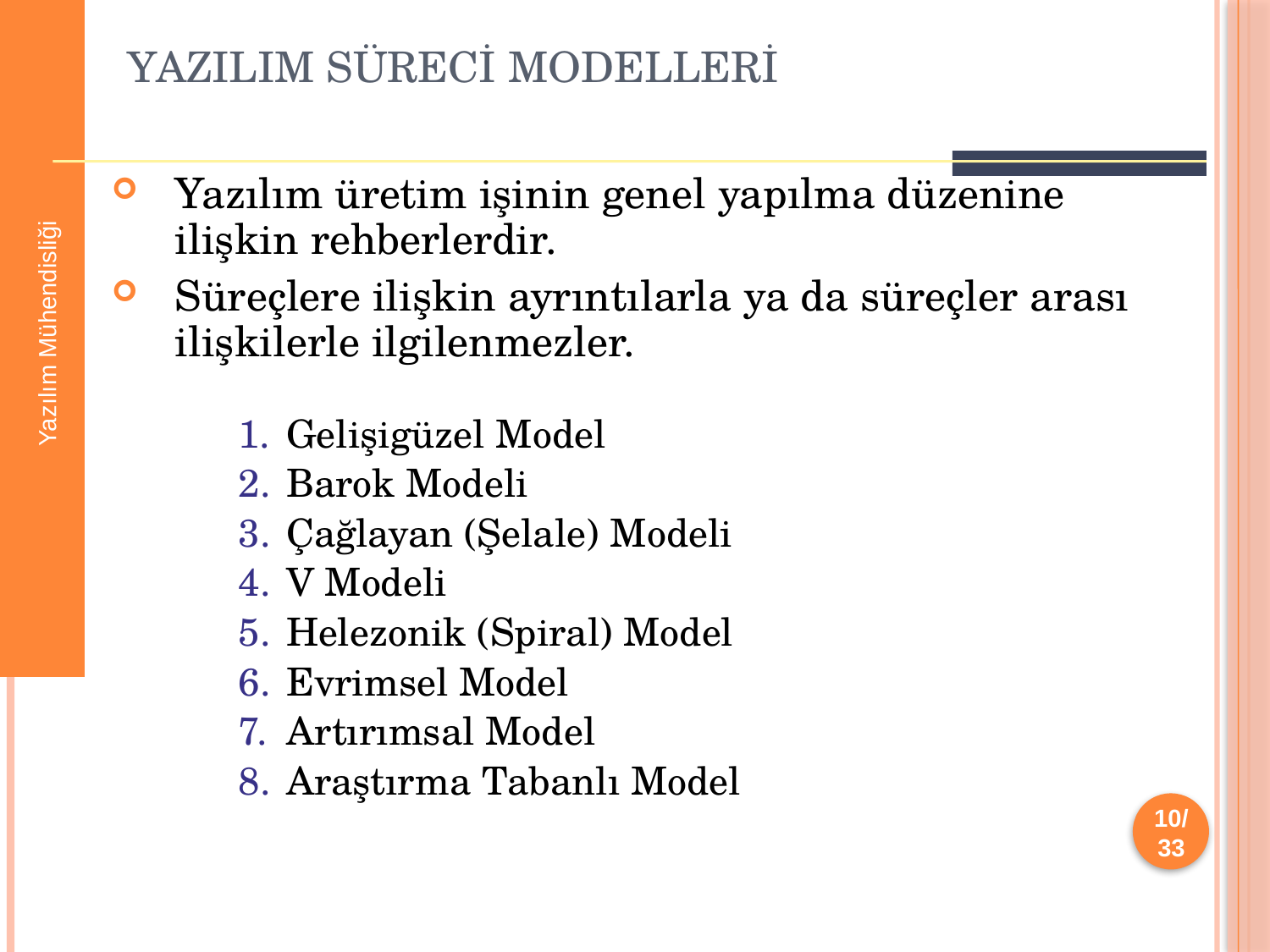

# Yazılım Süreci Modelleri
Yazılım üretim işinin genel yapılma düzenine ilişkin rehberlerdir.
Süreçlere ilişkin ayrıntılarla ya da süreçler arası ilişkilerle ilgilenmezler.

Gelişigüzel Model
Barok Modeli
Çağlayan (Şelale) Modeli
V Modeli
Helezonik (Spiral) Model
Evrimsel Model
Artırımsal Model
Araştırma Tabanlı Model
Yazılım Mühendisliği
10/33